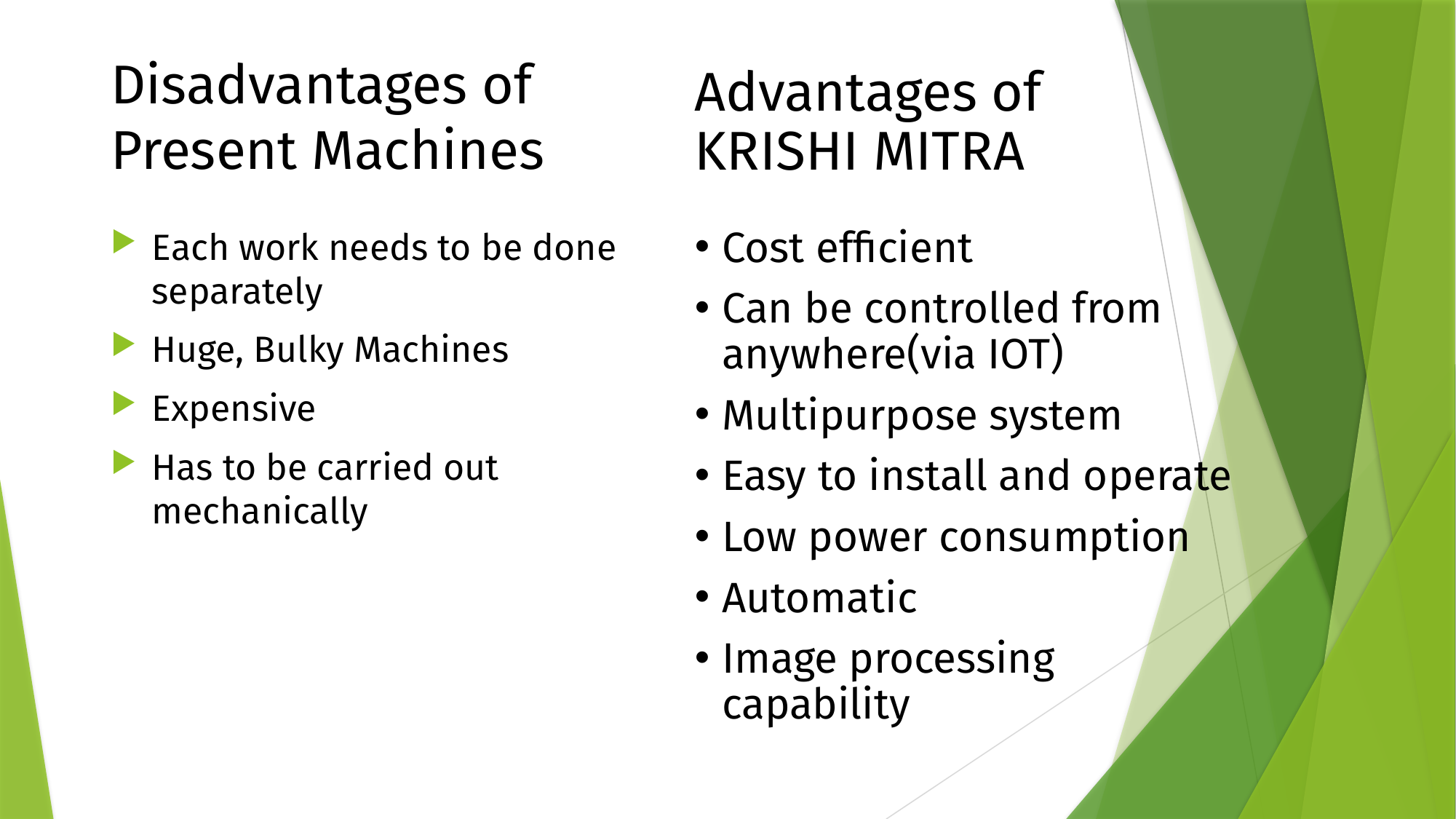

# Disadvantages of Present Machines
Advantages of KRISHI MITRA
Each work needs to be done separately
Huge, Bulky Machines
Expensive
Has to be carried out mechanically

Cost efficient
Can be controlled from anywhere(via IOT)
Multipurpose system
Easy to install and operate
Low power consumption
Automatic
Image processing capability